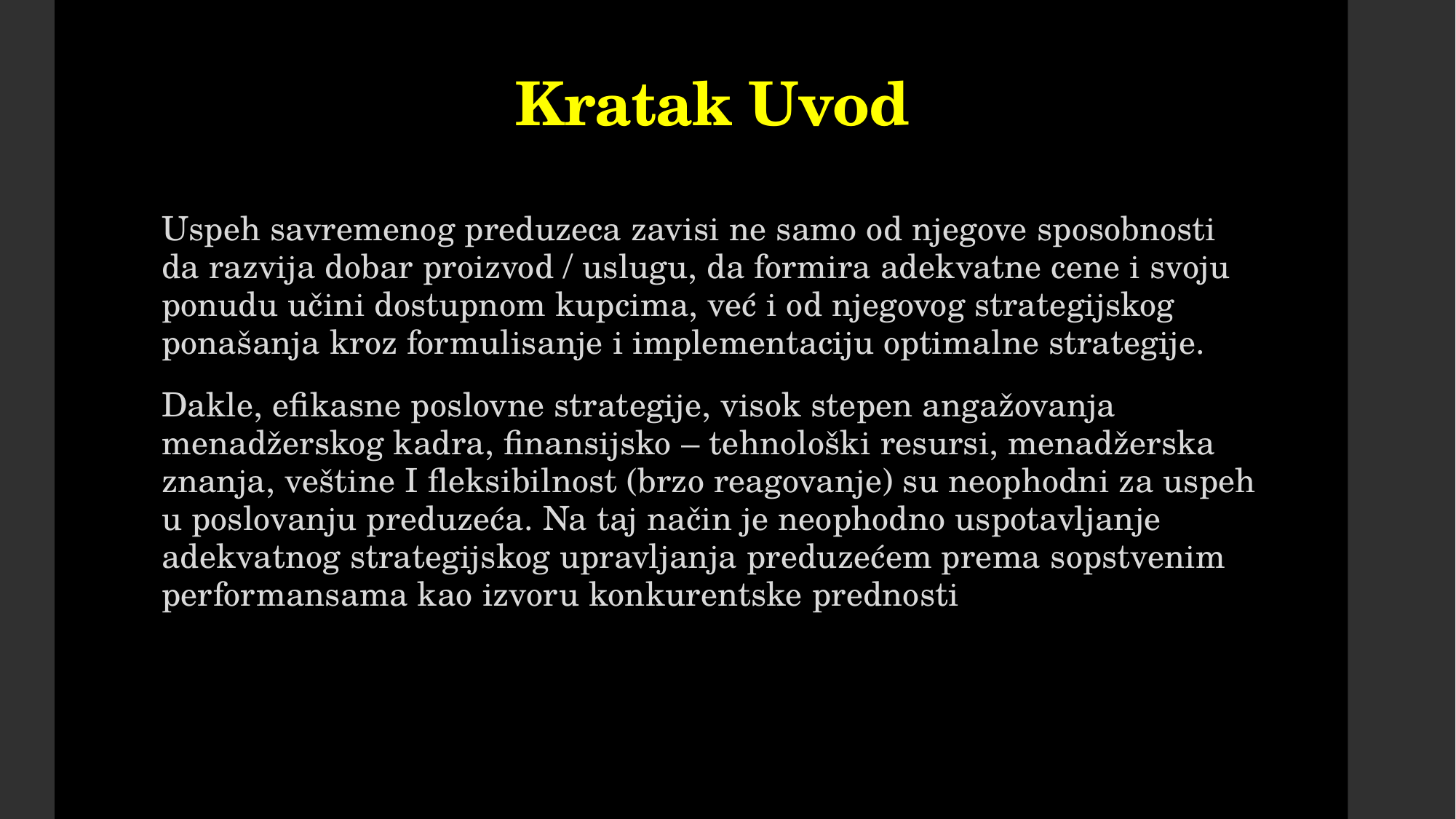

# Kratak Uvod
Uspeh savremenog preduzeca zavisi ne samo od njegove sposobnosti da razvija dobar proizvod / uslugu, da formira adekvatne cene i svoju ponudu učini dostupnom kupcima, već i od njegovog strategijskog ponašanja kroz formulisanje i implementaciju optimalne strategije.
Dakle, efikasne poslovne strategije, visok stepen angažovanja menadžerskog kadra, finansijsko – tehnološki resursi, menadžerska znanja, veštine I fleksibilnost (brzo reagovanje) su neophodni za uspeh u poslovanju preduzeća. Na taj način je neophodno uspotavljanje adekvatnog strategijskog upravljanja preduzećem prema sopstvenim performansama kao izvoru konkurentske prednosti